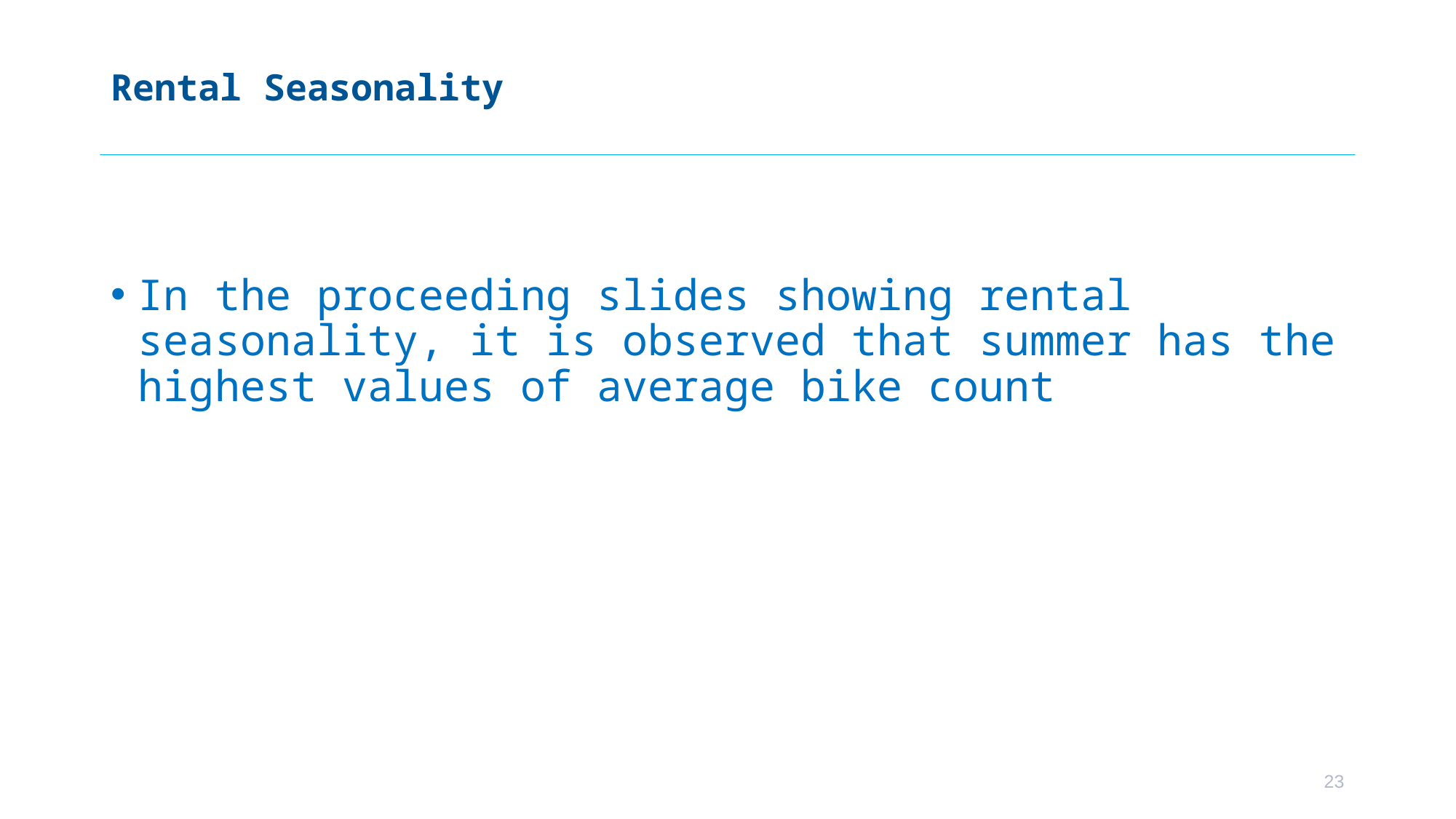

# Rental Seasonality

In the proceeding slides showing rental seasonality, it is observed that summer has the highest values of average bike count
23